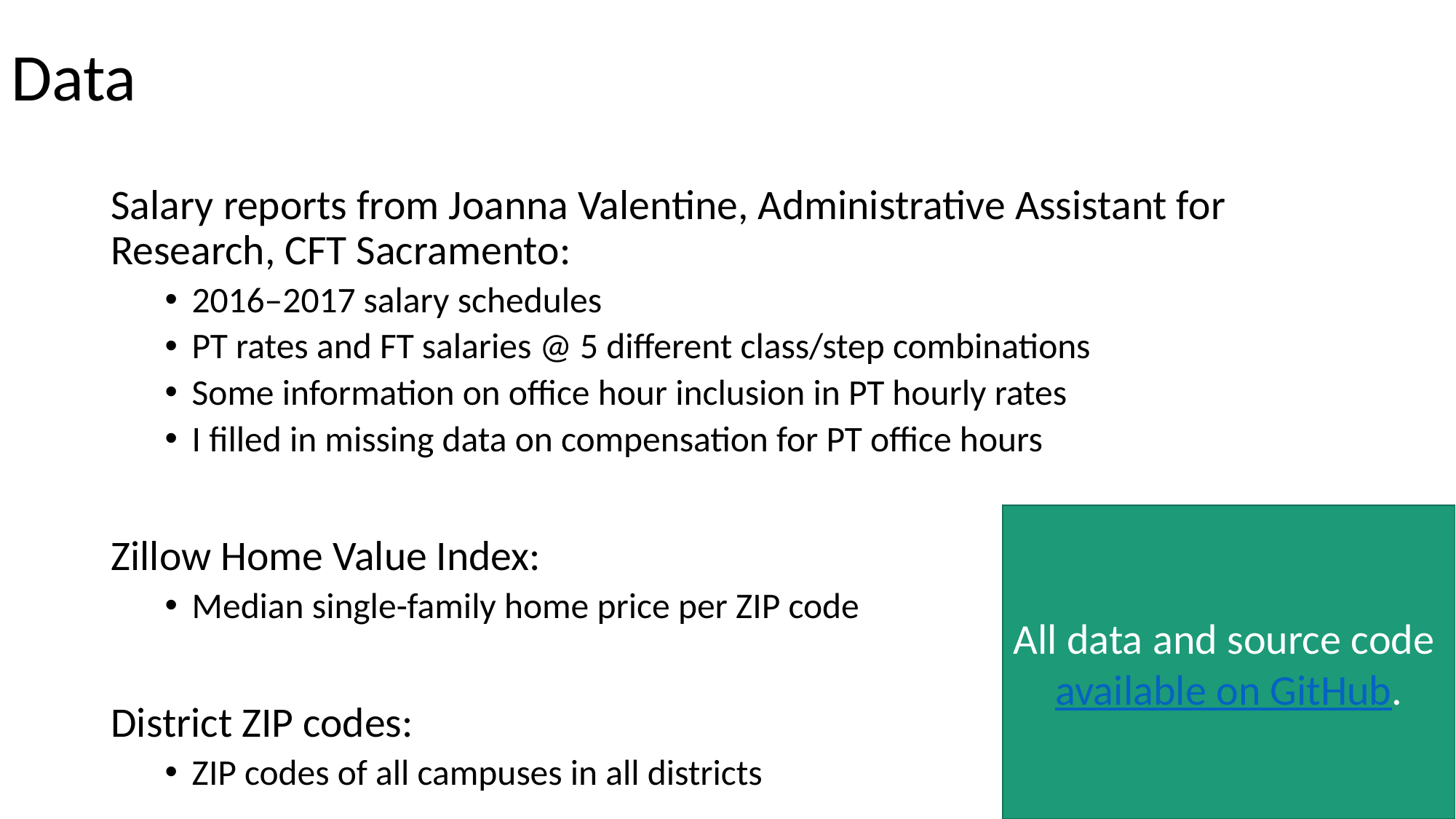

# Data
Salary reports from Joanna Valentine, Administrative Assistant for Research, CFT Sacramento:
2016–2017 salary schedules
PT rates and FT salaries @ 5 different class/step combinations
Some information on office hour inclusion in PT hourly rates
I filled in missing data on compensation for PT office hours

Zillow Home Value Index:
Median single-family home price per ZIP code

District ZIP codes:
ZIP codes of all campuses in all districts
All data and source code available on GitHub.